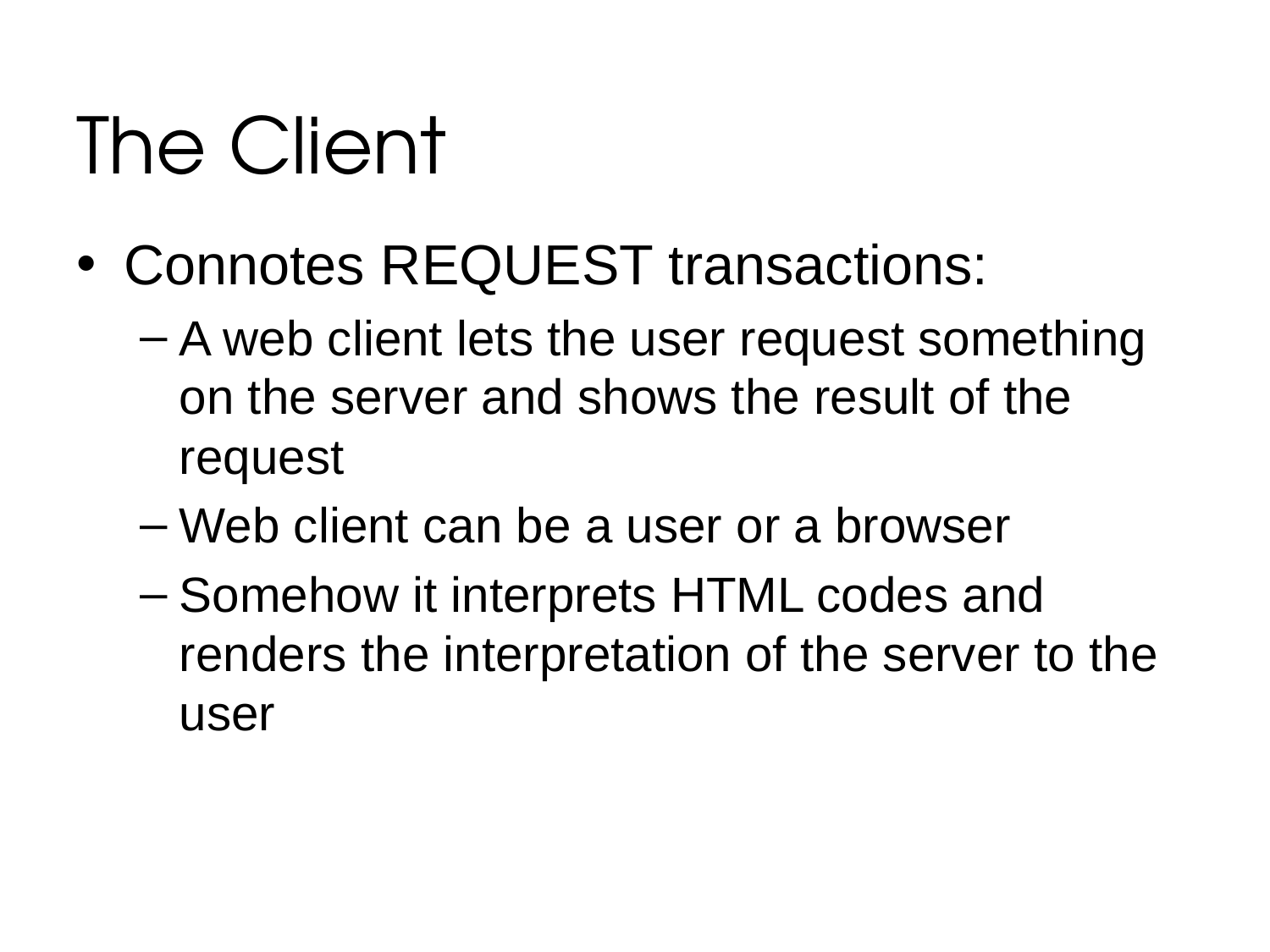

# The Client
Connotes REQUEST transactions:
A web client lets the user request something on the server and shows the result of the request
Web client can be a user or a browser
Somehow it interprets HTML codes and renders the interpretation of the server to the user